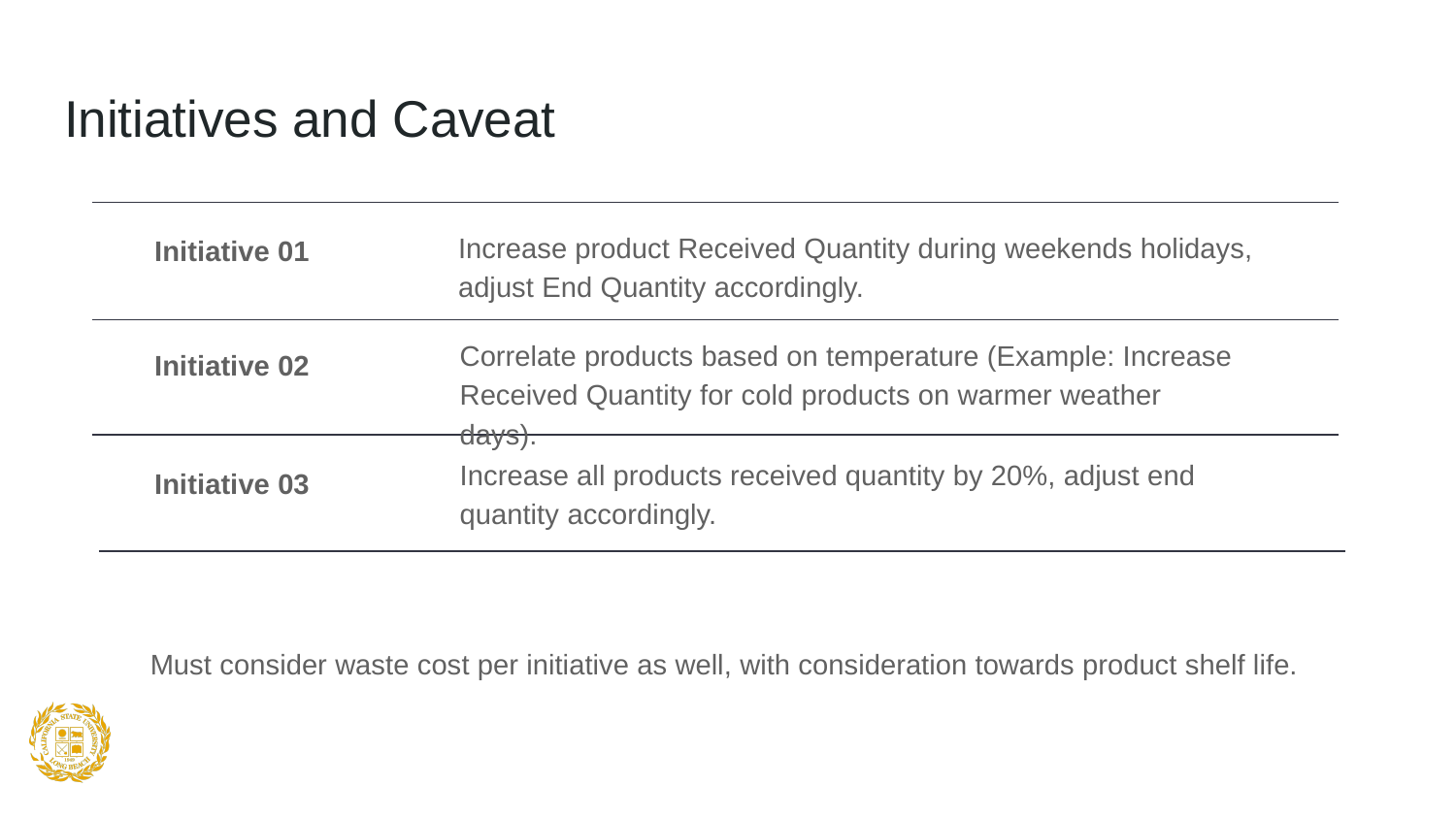

# Initiatives and Caveat
Increase product Received Quantity during weekends holidays, adjust End Quantity accordingly.
Initiative 01
Correlate products based on temperature (Example: Increase Received Quantity for cold products on warmer weather days).
Initiative 02
Increase all products received quantity by 20%, adjust end quantity accordingly.
Initiative 03
Must consider waste cost per initiative as well, with consideration towards product shelf life.